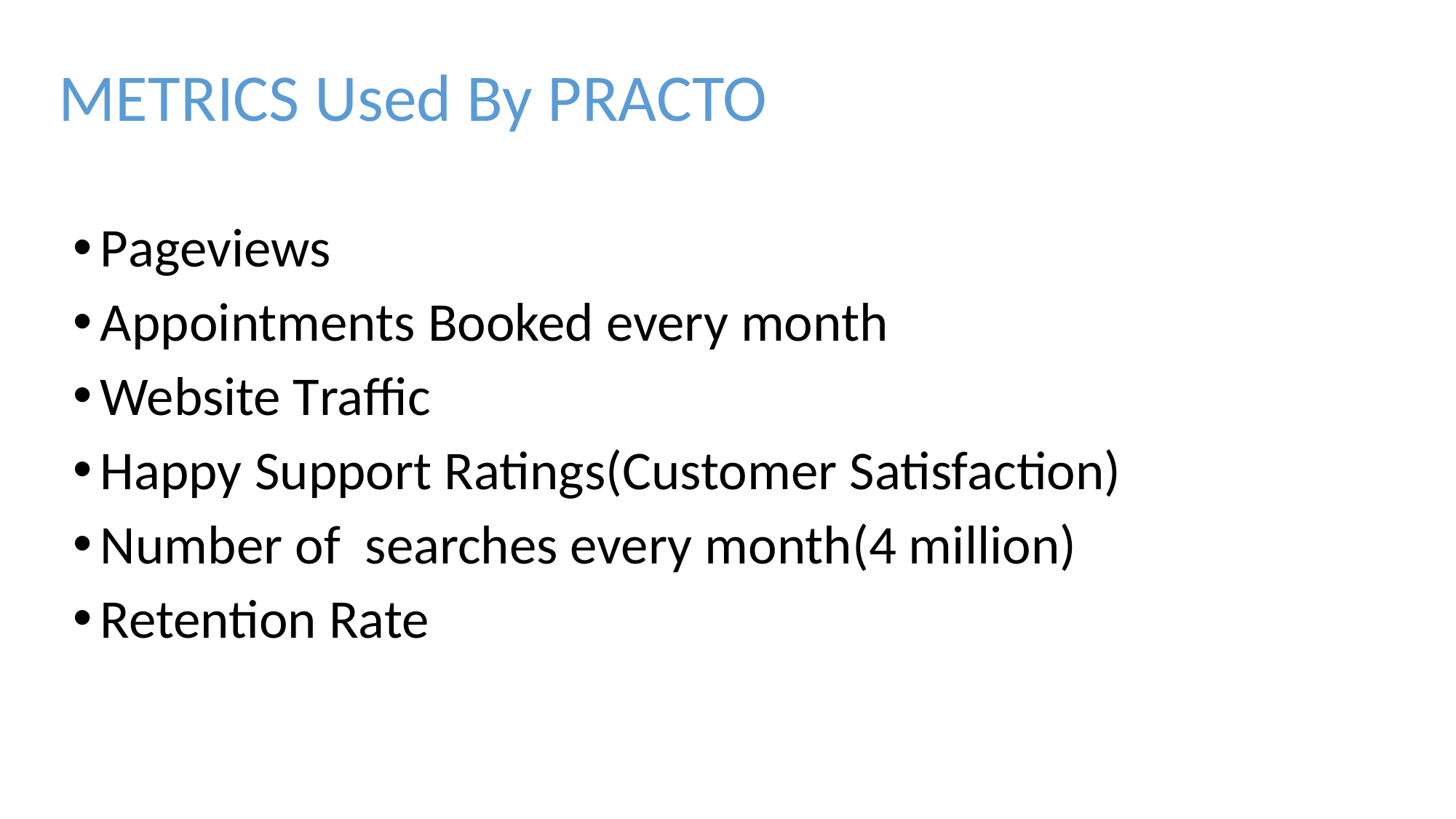

# METRICS Used By PRACTO
Pageviews
Appointments Booked every month
Website Traffic
Happy Support Ratings(Customer Satisfaction)
Number of  searches every month(4 million)
Retention Rate